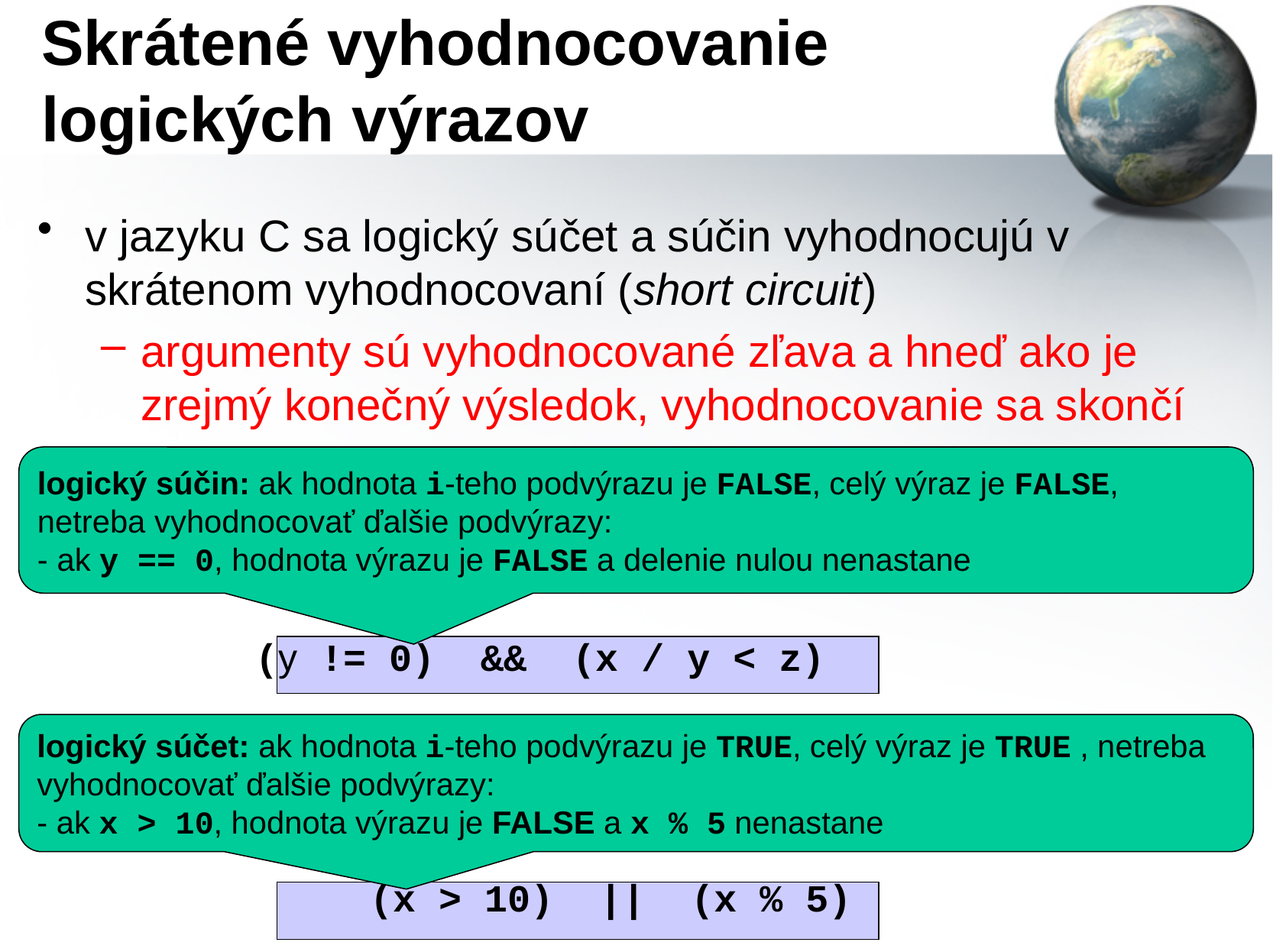

# Skrátené vyhodnocovanie logických výrazov
v jazyku C sa logický súčet a súčin vyhodnocujú v skrátenom vyhodnocovaní (short circuit)
argumenty sú vyhodnocované zľava a hneď ako je zrejmý konečný výsledok, vyhodnocovanie sa skončí

	   	(y != 0)  &&  (x / y < z)

			(x > 10)  ||  (x % 5)
logický súčin: ak hodnota i-teho podvýrazu je FALSE, celý výraz je FALSE, netreba vyhodnocovať ďalšie podvýrazy:
- ak y == 0, hodnota výrazu je FALSE a delenie nulou nenastane

logický súčet: ak hodnota i-teho podvýrazu je TRUE, celý výraz je TRUE , netreba vyhodnocovať ďalšie podvýrazy:
- ak x > 10, hodnota výrazu je FALSE a x % 5 nenastane